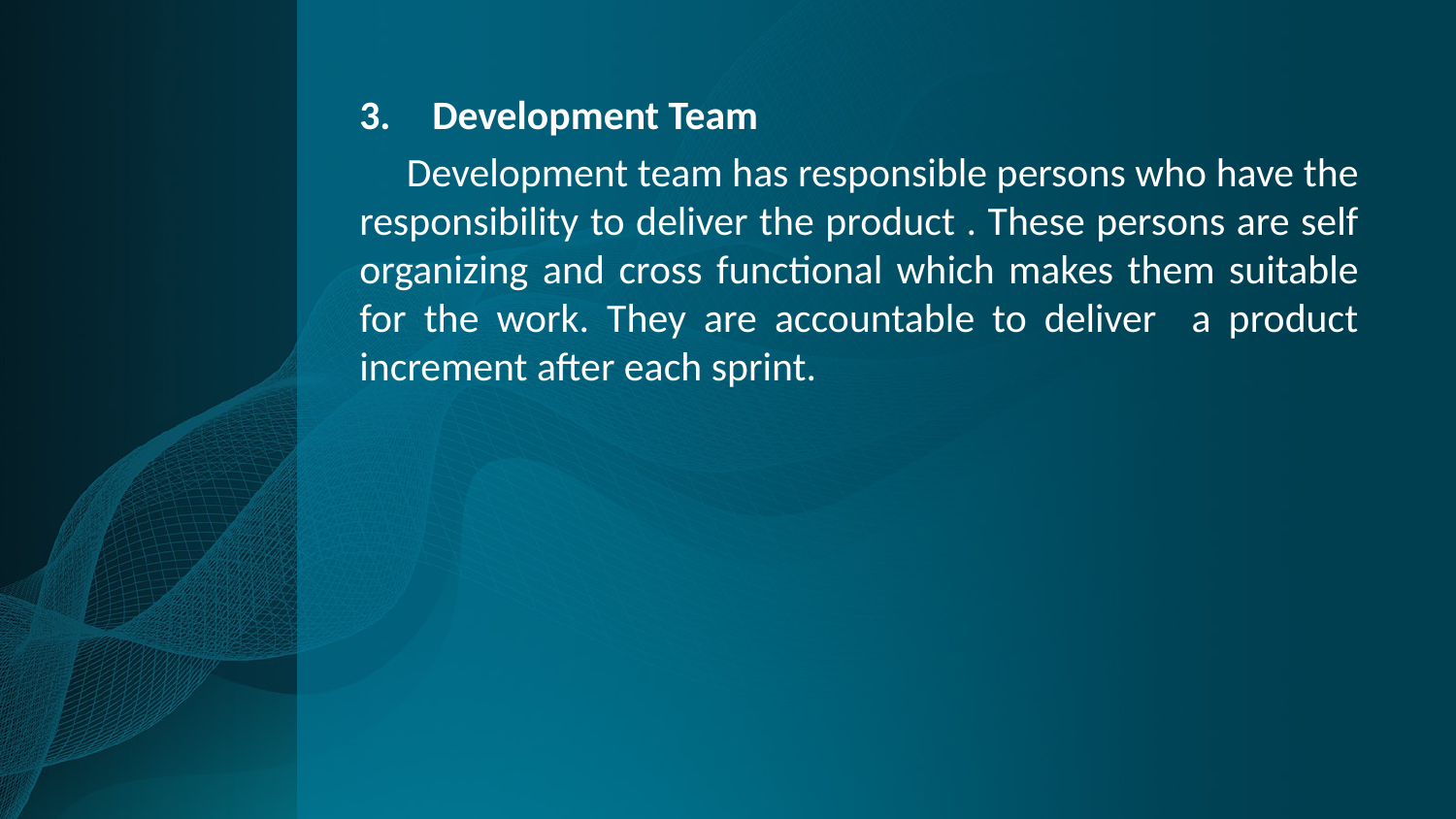

Development Team
     Development team has responsible persons who have the responsibility to deliver the product . These persons are self organizing and cross functional which makes them suitable for the work. They are accountable to deliver  a product increment after each sprint.